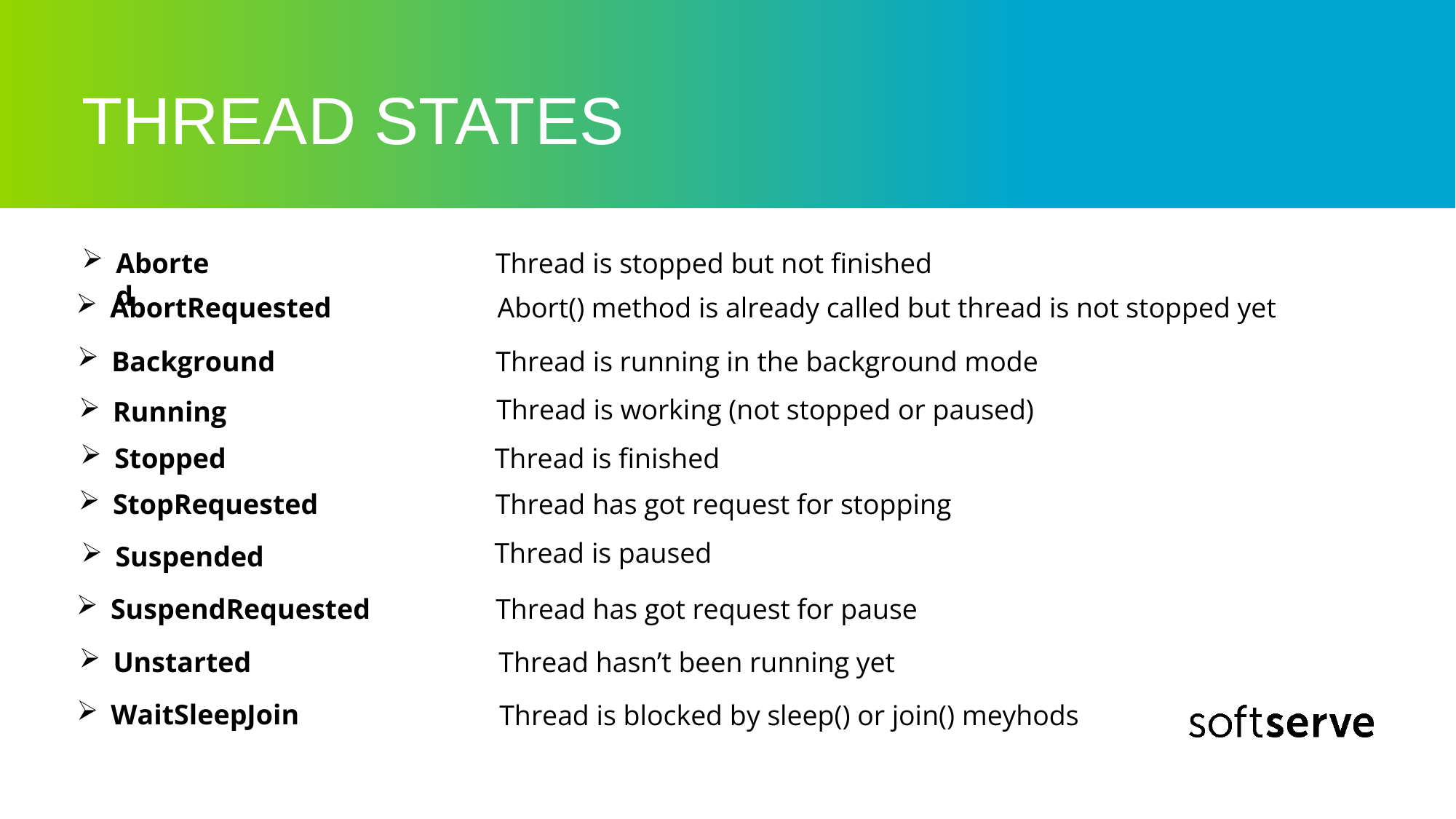

# THREAD STATES
Aborted
Thread is stopped but not finished
AbortRequested
Abort() method is already called but thread is not stopped yet
Background
Thread is running in the background mode
Thread is working (not stopped or paused)
Running
Stopped
Thread is finished
StopRequested
Thread has got request for stopping
Thread is paused
Suspended
SuspendRequested
Thread has got request for pause
Unstarted
Thread hasn’t been running yet
WaitSleepJoin
Thread is blocked by sleep() or join() meyhods